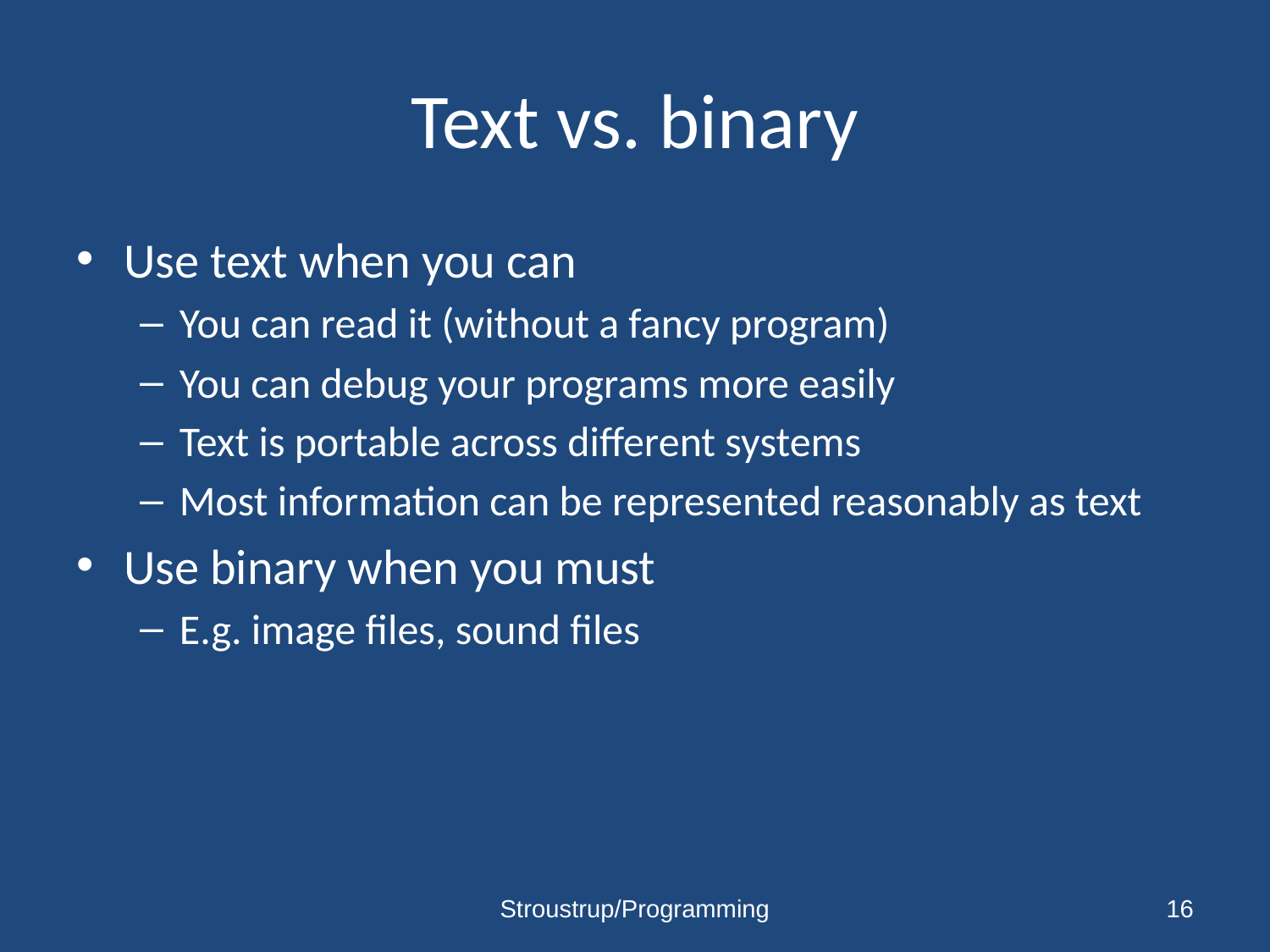

# Text vs. binary
Use text when you can
You can read it (without a fancy program)
You can debug your programs more easily
Text is portable across different systems
Most information can be represented reasonably as text
Use binary when you must
E.g. image files, sound files
Stroustrup/Programming
16